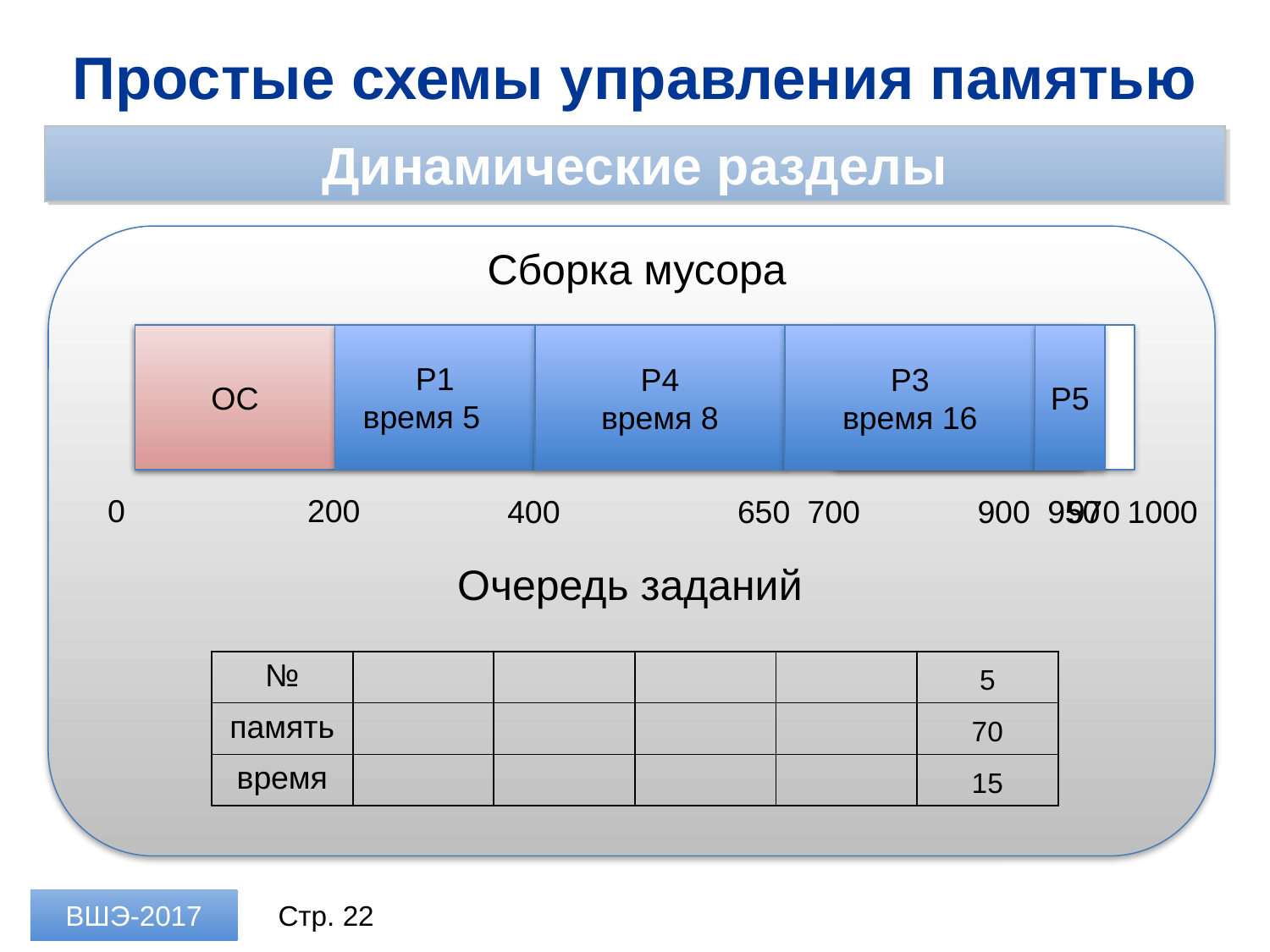

Простые схемы управления памятью
Динамические разделы

Сборка мусора

ОС
P1
время 5
P4
время 8
P3
время 16
P3
время 16
P5
0
200
400
650
700
900
950
970
1000
Очередь заданий
| № |  |  |  |  |  |
| --- | --- | --- | --- | --- | --- |
| память |  |  |  |  |  |
| время |  |  |  |  |  |
5
70
15
ВШЭ-2017
Стр. 22